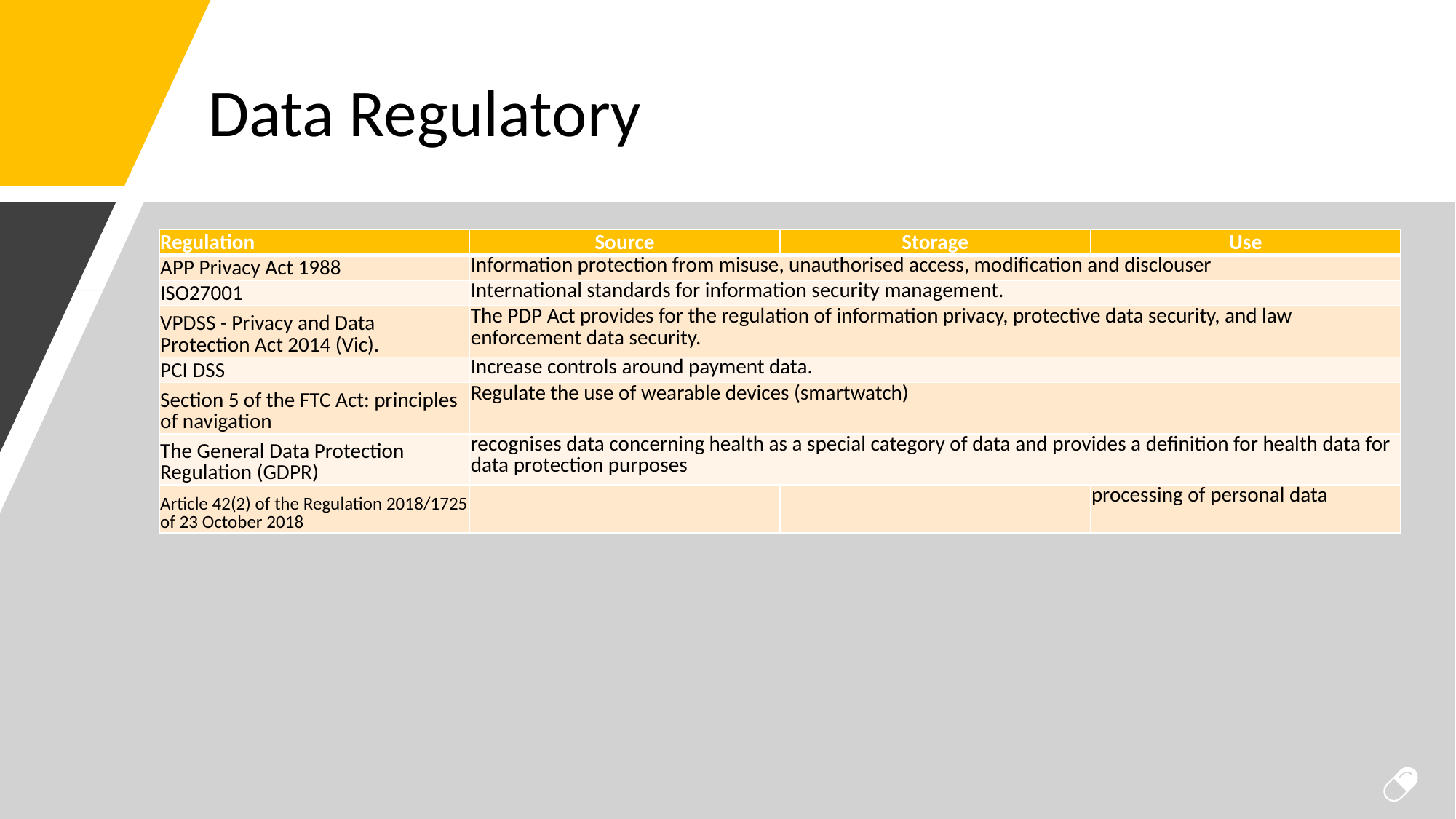

# Data Regulatory

| Regulation | Source | Storage | Use |
| --- | --- | --- | --- |
| APP Privacy Act 1988 | Information protection from misuse, unauthorised access, modification and disclouser |  |  |
| ISO27001 | International standards for information security management. |  |  |
| VPDSS - Privacy and Data Protection Act 2014 (Vic). | The PDP Act provides for the regulation of information privacy, protective data security, and law enforcement data security. |  |  |
| PCI DSS | Increase controls around payment data. |  |  |
| Section 5 of the FTC Act: principles of navigation | Regulate the use of wearable devices (smartwatch) |  |  |
| The General Data Protection Regulation (GDPR) | recognises data concerning health as a special category of data and provides a definition for health data for data protection purposes |  |  |
| Article 42(2) of the Regulation 2018/1725 of 23 October 2018 |  |  | processing of personal data |